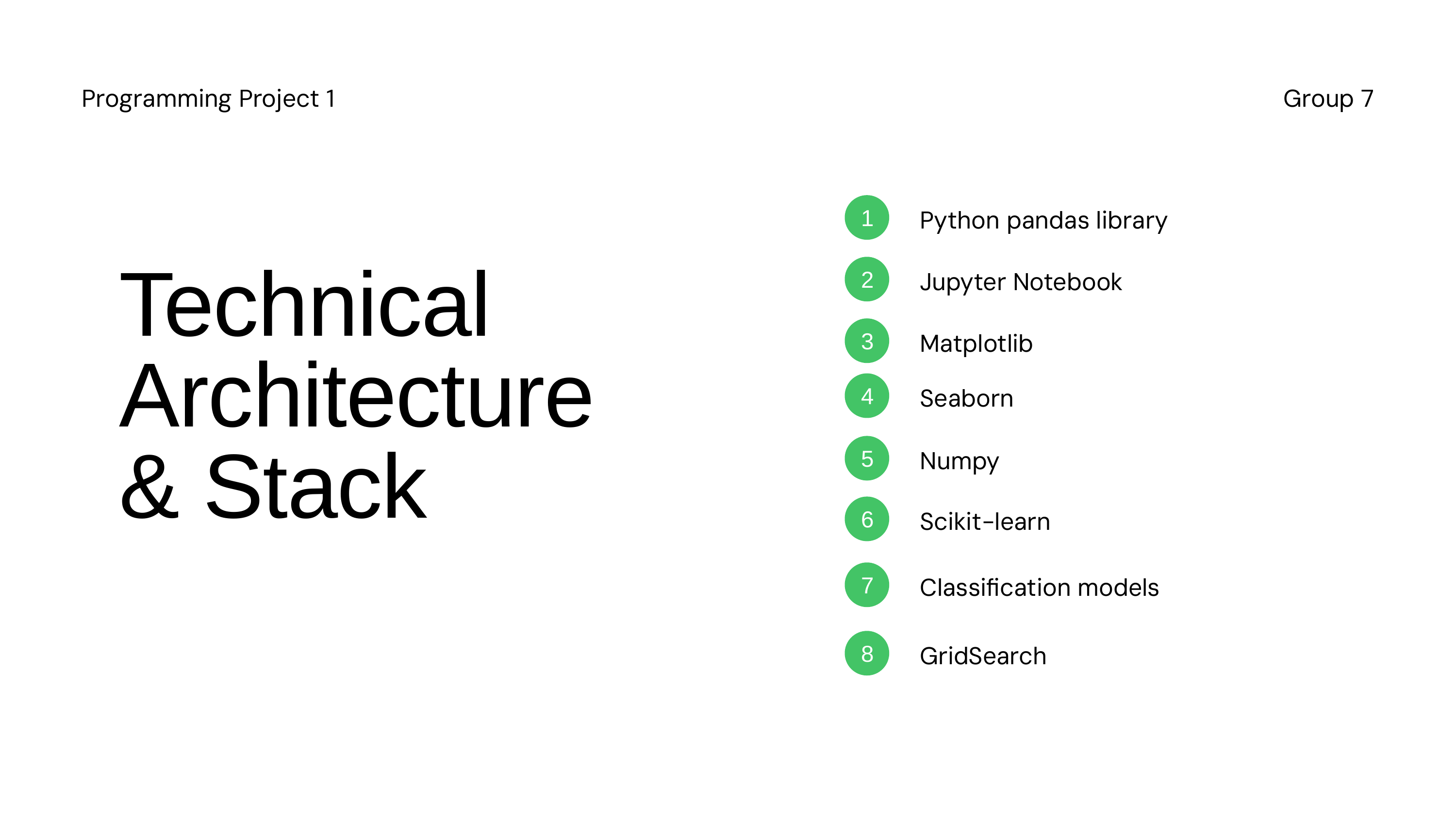

Programming Project 1
Group 7

1
Python pandas library

2
Jupyter Notebook
Technical Architecture  & Stack

3
Matplotlib

4
Seaborn

5
Numpy

6
Scikit-learn

7
Classification models

8
GridSearch